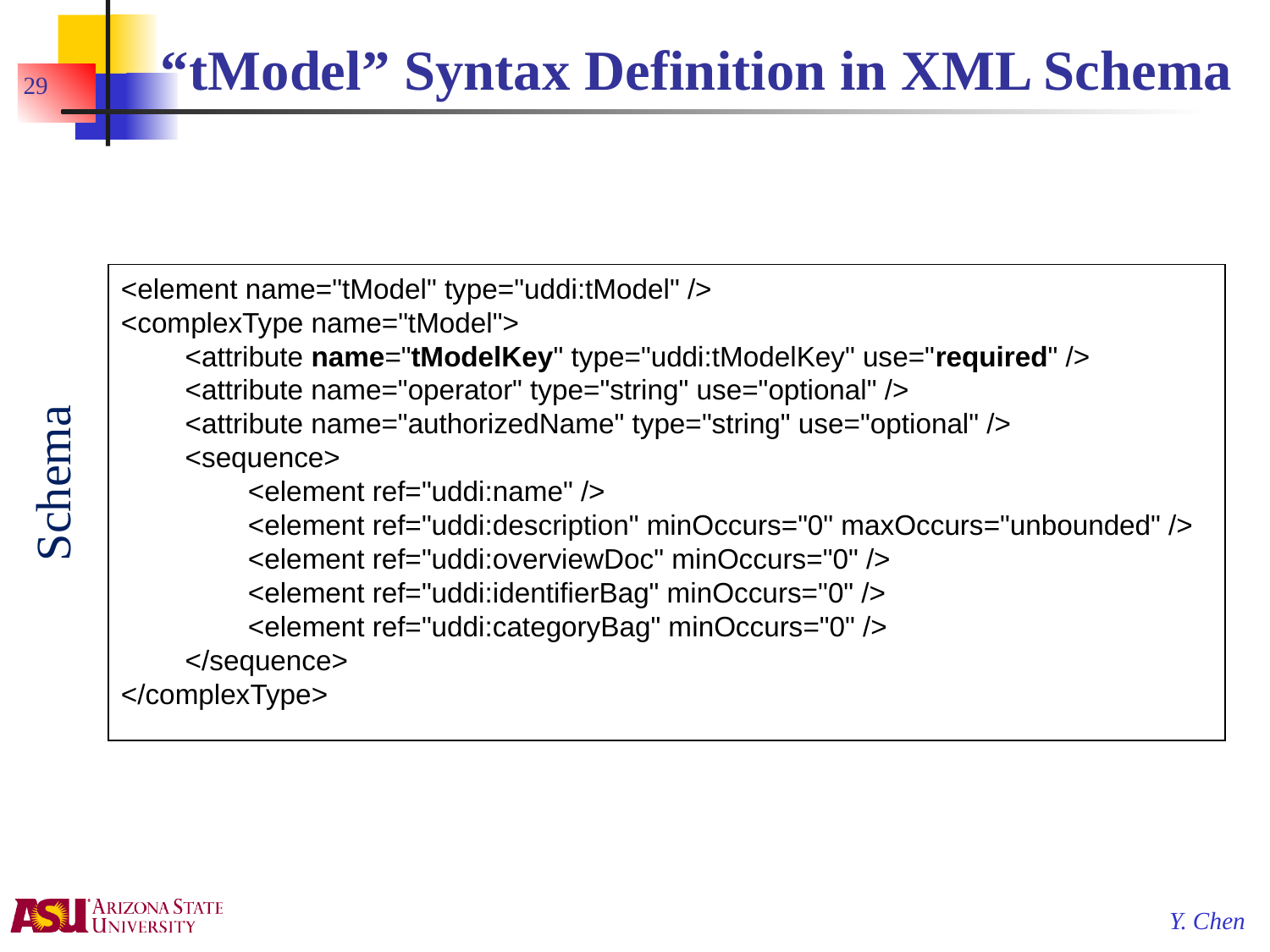

# “tModel” Syntax Definition in XML Schema
29
<element name="tModel" type="uddi:tModel" />
<complexType name="tModel">
  	<attribute name="tModelKey" type="uddi:tModelKey" use="required" />
  	<attribute name="operator" type="string" use="optional" />
  	<attribute name="authorizedName" type="string" use="optional" />
  	<sequence>
    		<element ref="uddi:name" />
    		<element ref="uddi:description" minOccurs="0" maxOccurs="unbounded" />
    		<element ref="uddi:overviewDoc" minOccurs="0" />
    		<element ref="uddi:identifierBag" minOccurs="0" />
    		<element ref="uddi:categoryBag" minOccurs="0" />
  	</sequence>
</complexType>
Schema